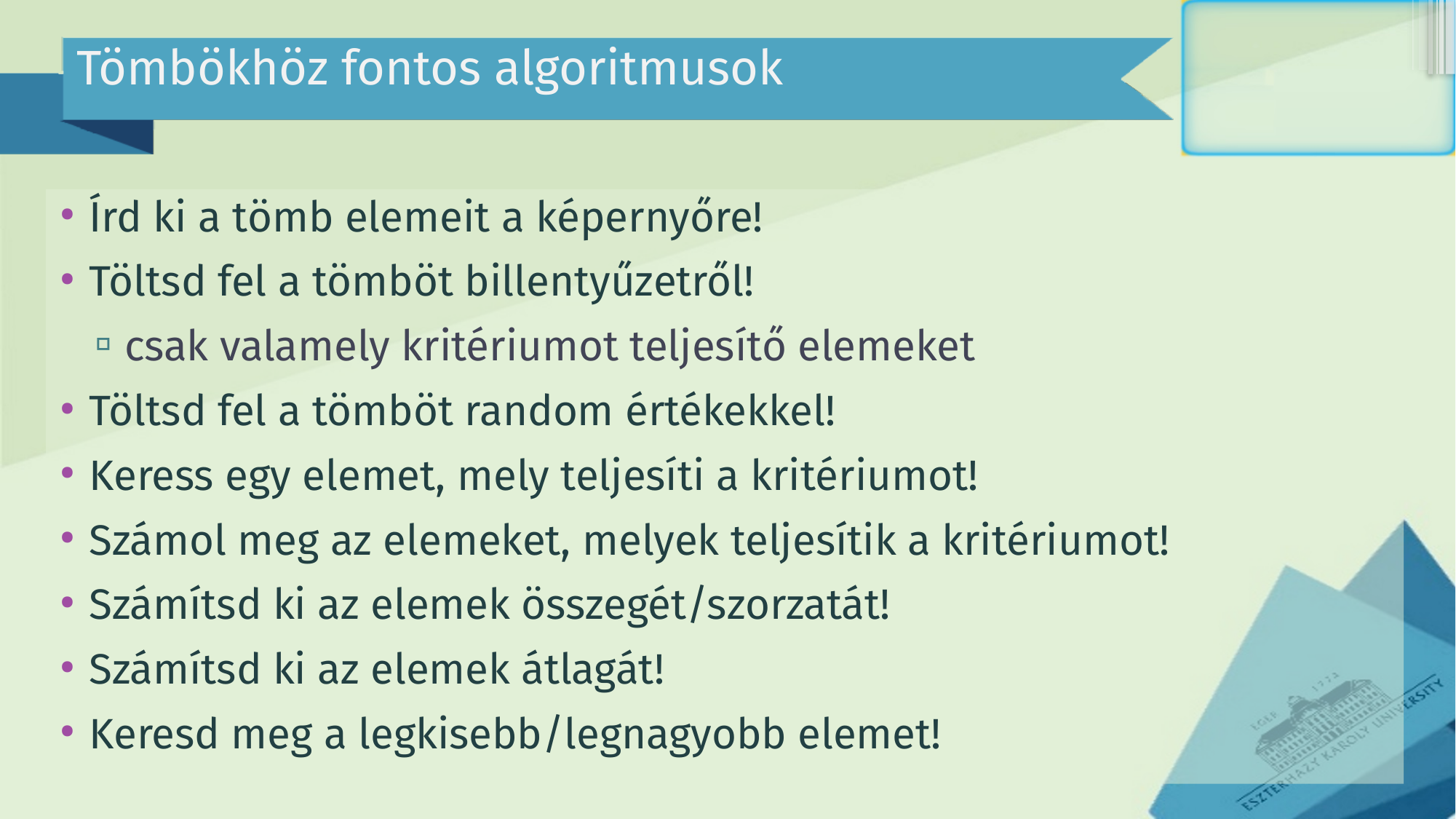

# Tömbökhöz fontos algoritmusok
Írd ki a tömb elemeit a képernyőre!
Töltsd fel a tömböt billentyűzetről!
csak valamely kritériumot teljesítő elemeket
Töltsd fel a tömböt random értékekkel!
Keress egy elemet, mely teljesíti a kritériumot!
Számol meg az elemeket, melyek teljesítik a kritériumot!
Számítsd ki az elemek összegét/szorzatát!
Számítsd ki az elemek átlagát!
Keresd meg a legkisebb/legnagyobb elemet!